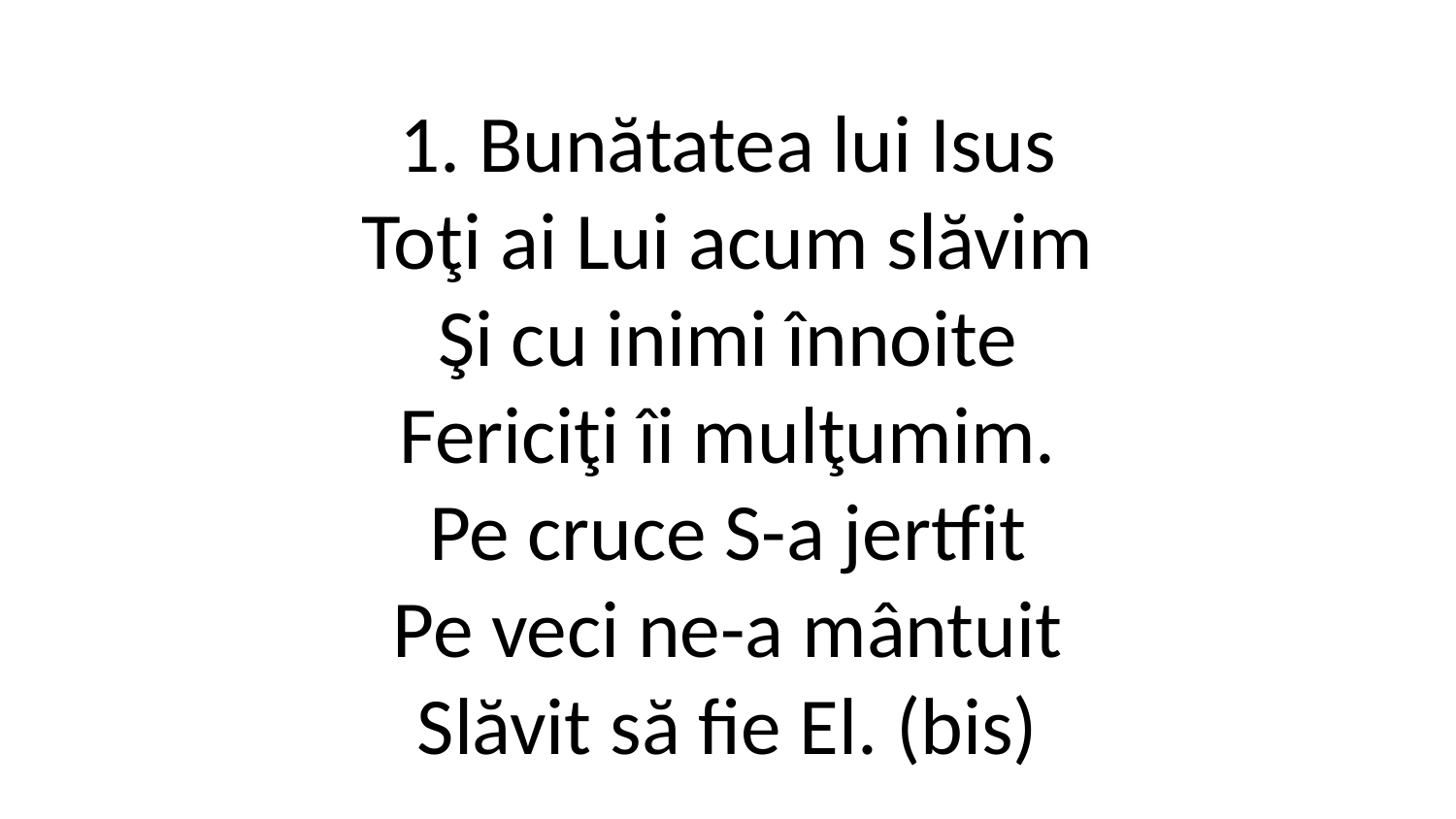

1. Bunătatea lui Isus
Toţi ai Lui acum slăvim
Şi cu inimi înnoite
Fericiţi îi mulţumim.
Pe cruce S-a jertfit
Pe veci ne-a mântuit
Slăvit să fie El. (bis)